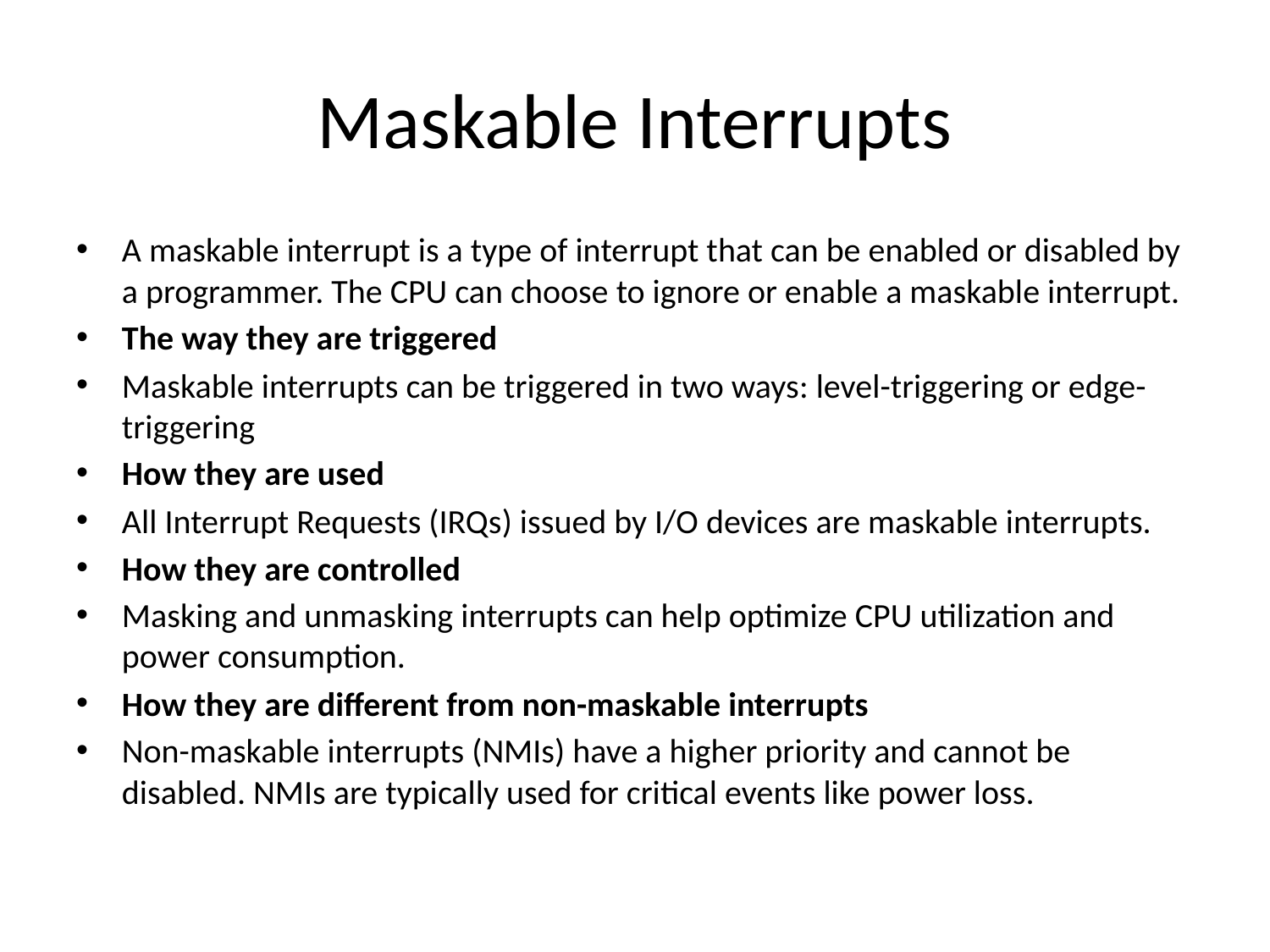

# Maskable Interrupts
A maskable interrupt is a type of interrupt that can be enabled or disabled by a programmer. The CPU can choose to ignore or enable a maskable interrupt.
The way they are triggered
Maskable interrupts can be triggered in two ways: level-triggering or edge-triggering
How they are used
All Interrupt Requests (IRQs) issued by I/O devices are maskable interrupts.
How they are controlled
Masking and unmasking interrupts can help optimize CPU utilization and power consumption.
How they are different from non-maskable interrupts
Non-maskable interrupts (NMIs) have a higher priority and cannot be disabled. NMIs are typically used for critical events like power loss.